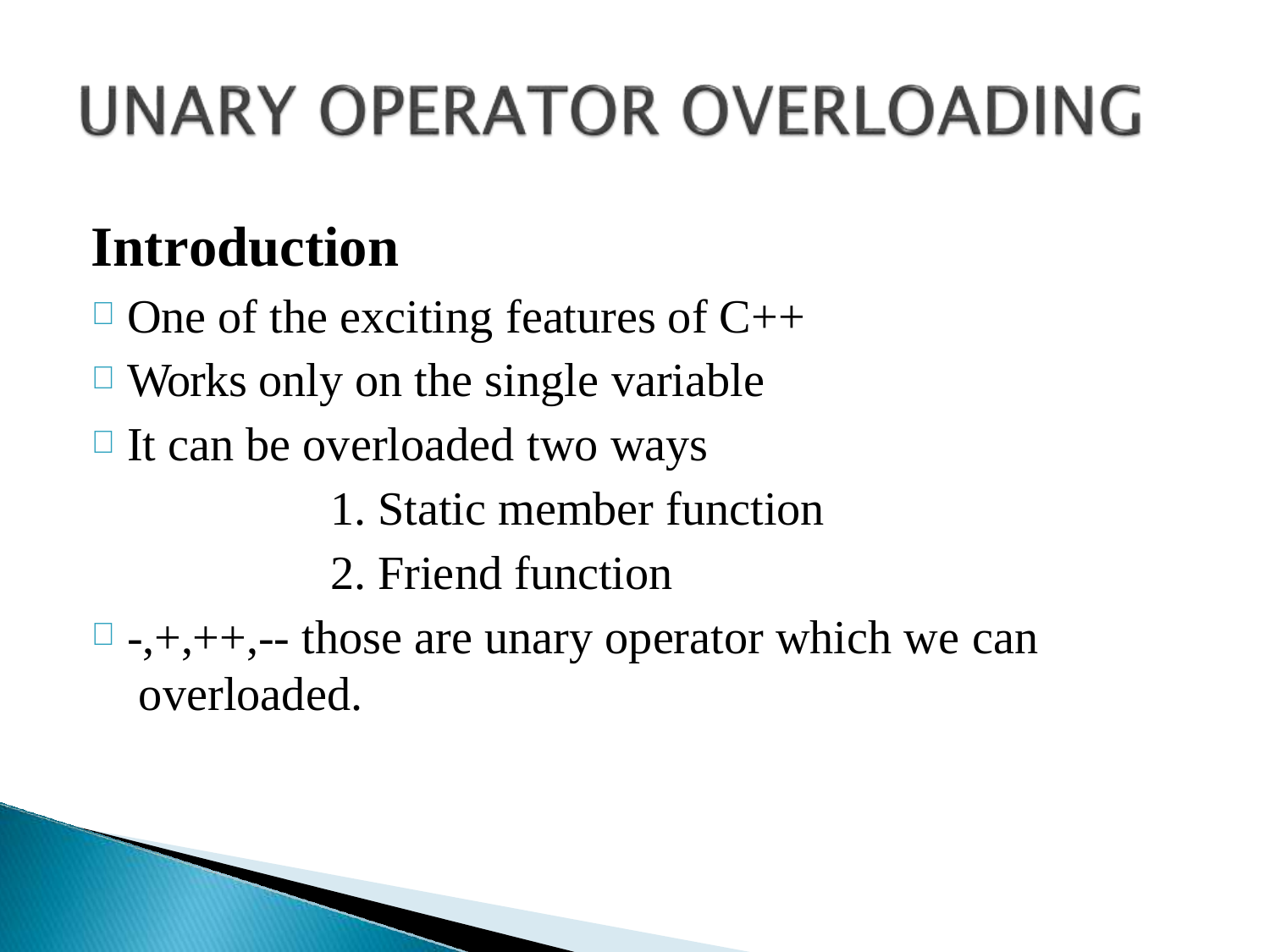

# Introduction
One of the exciting features of C++
Works only on the single variable
It can be overloaded two ways
Static member function
Friend function
-,+,++,-- those are unary operator which we can  overloaded.